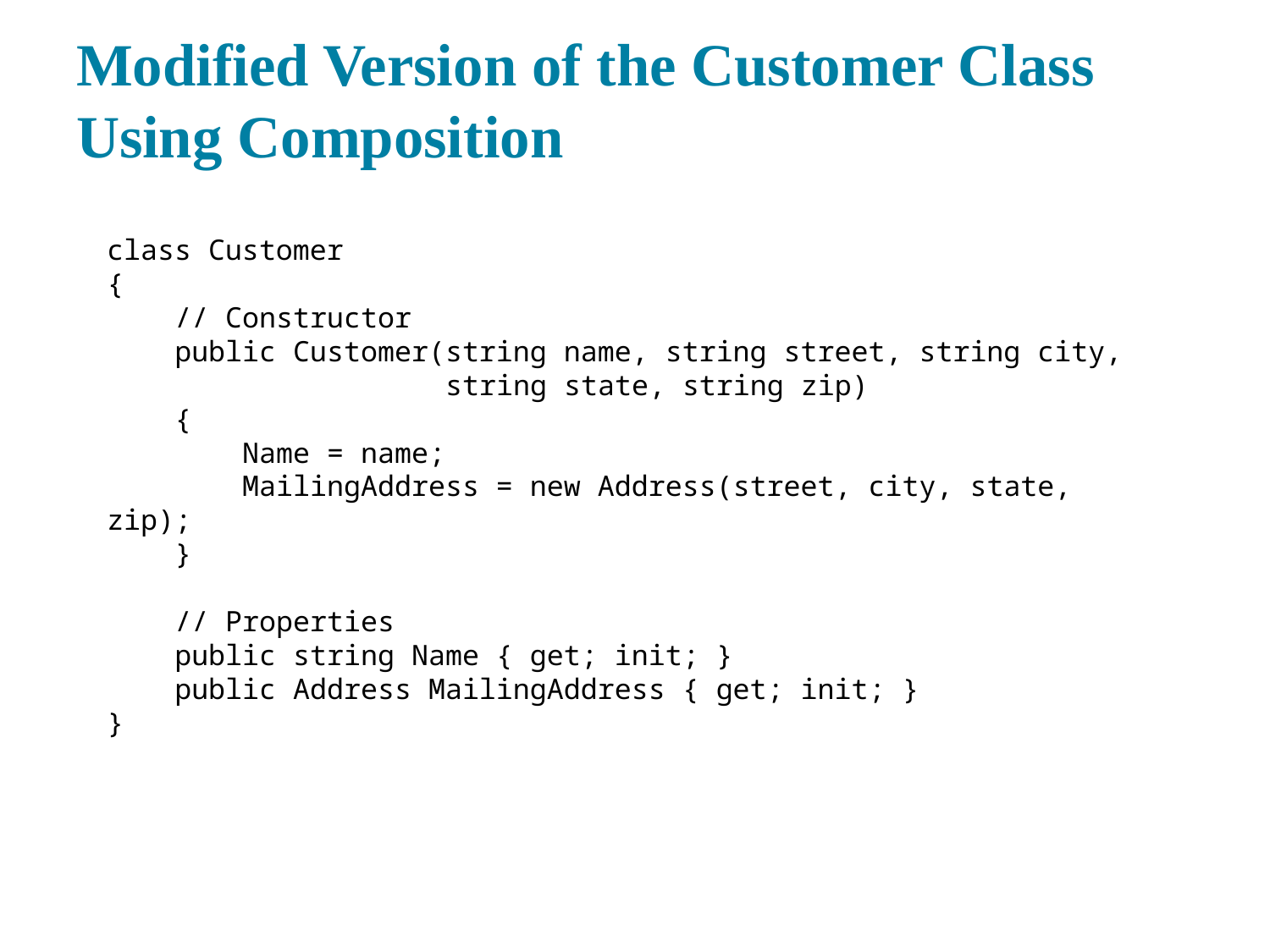

# Modified Version of the Customer Class Using Composition
class Customer
{
    // Constructor
    public Customer(string name, string street, string city,
                    string state, string zip)
    {
        Name = name;
        MailingAddress = new Address(street, city, state, zip);
    }

    // Properties
    public string Name { get; init; }
    public Address MailingAddress { get; init; }
}